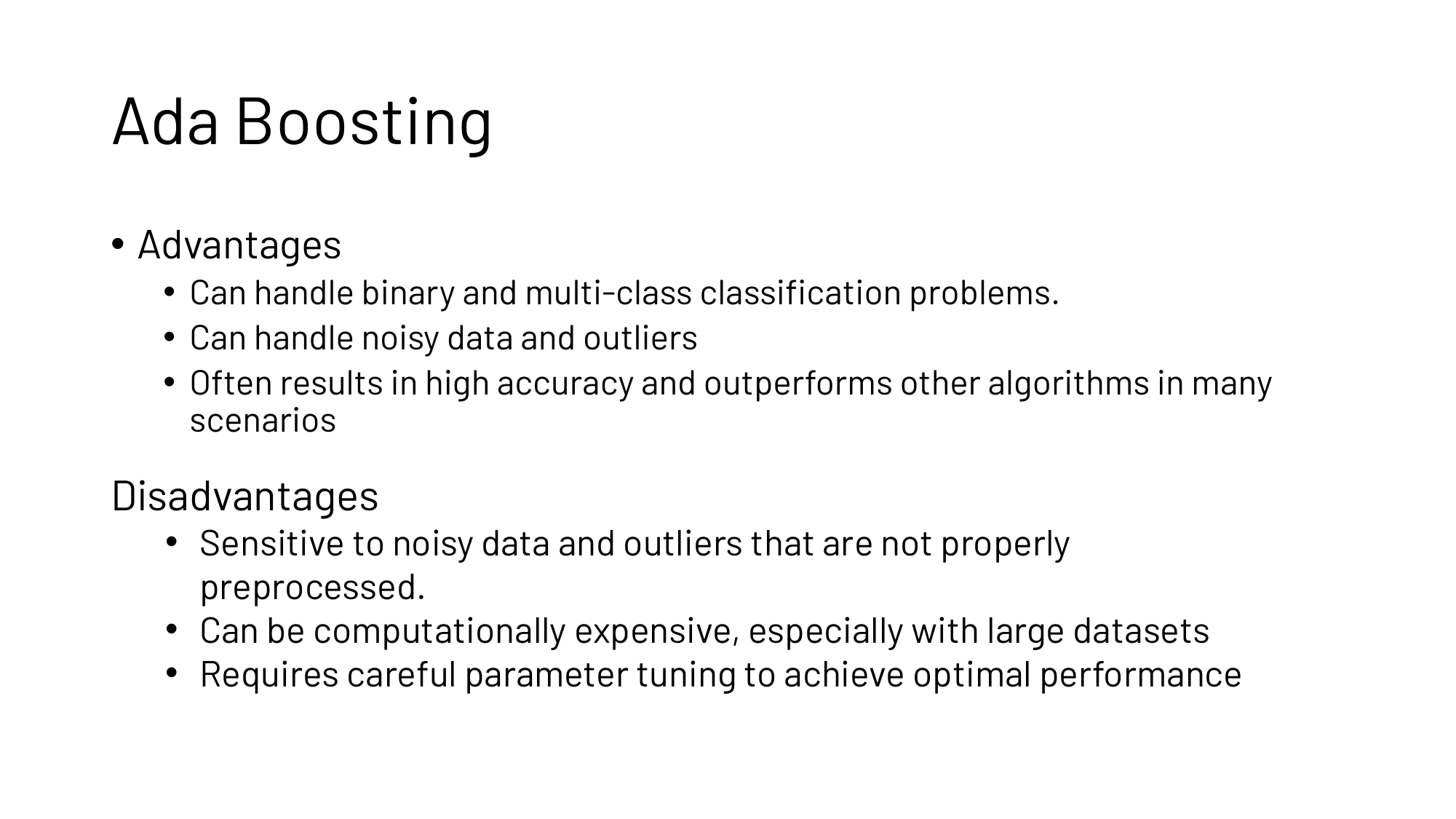

# Ada Boosting
Advantages
Can handle binary and multi-class classification problems.
Can handle noisy data and outliers
Often results in high accuracy and outperforms other algorithms in many scenarios

Disadvantages
Sensitive to noisy data and outliers that are not properly preprocessed.
Can be computationally expensive, especially with large datasets
Requires careful parameter tuning to achieve optimal performance